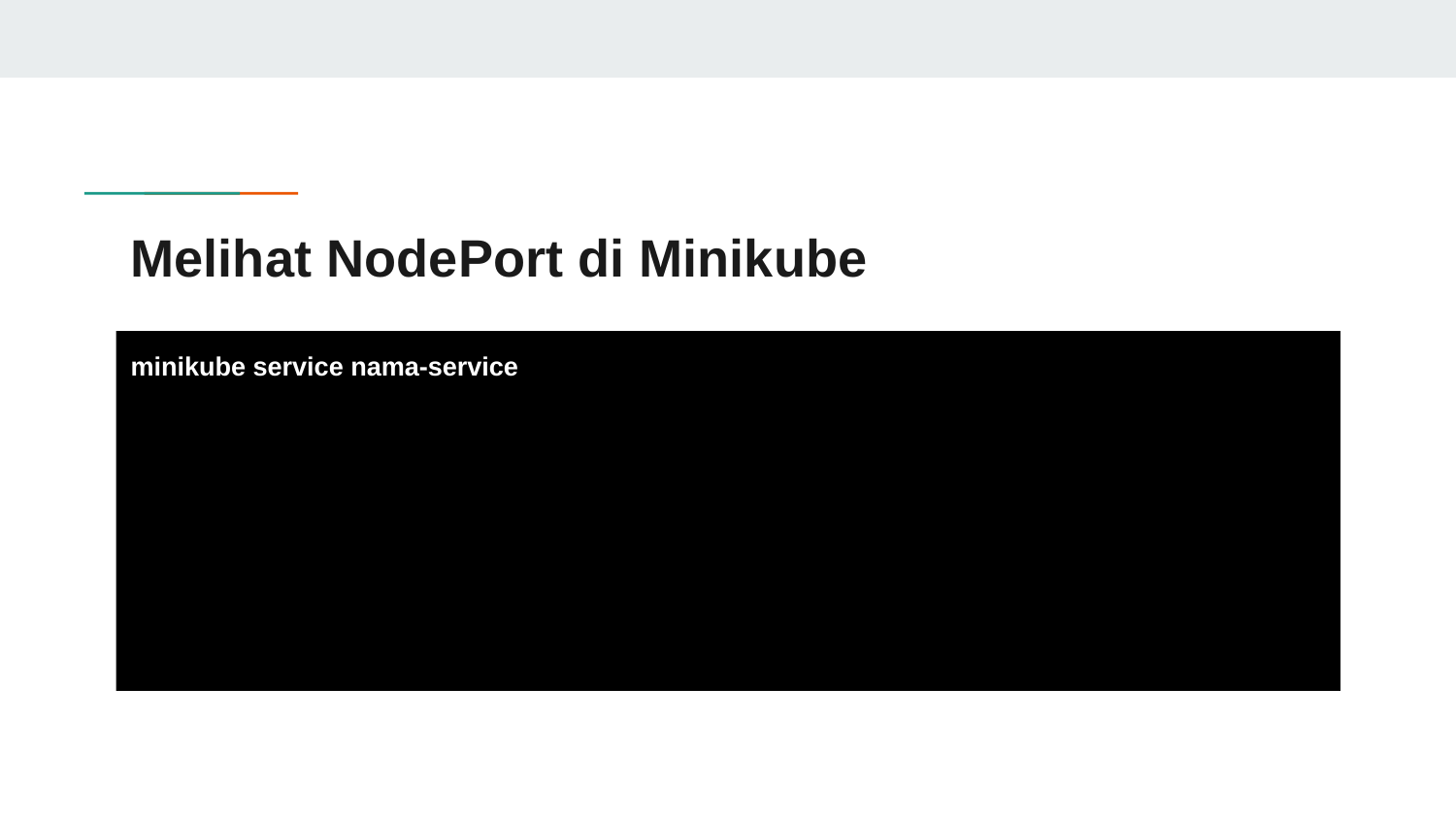

# Melihat NodePort di Minikube

minikube service nama-service